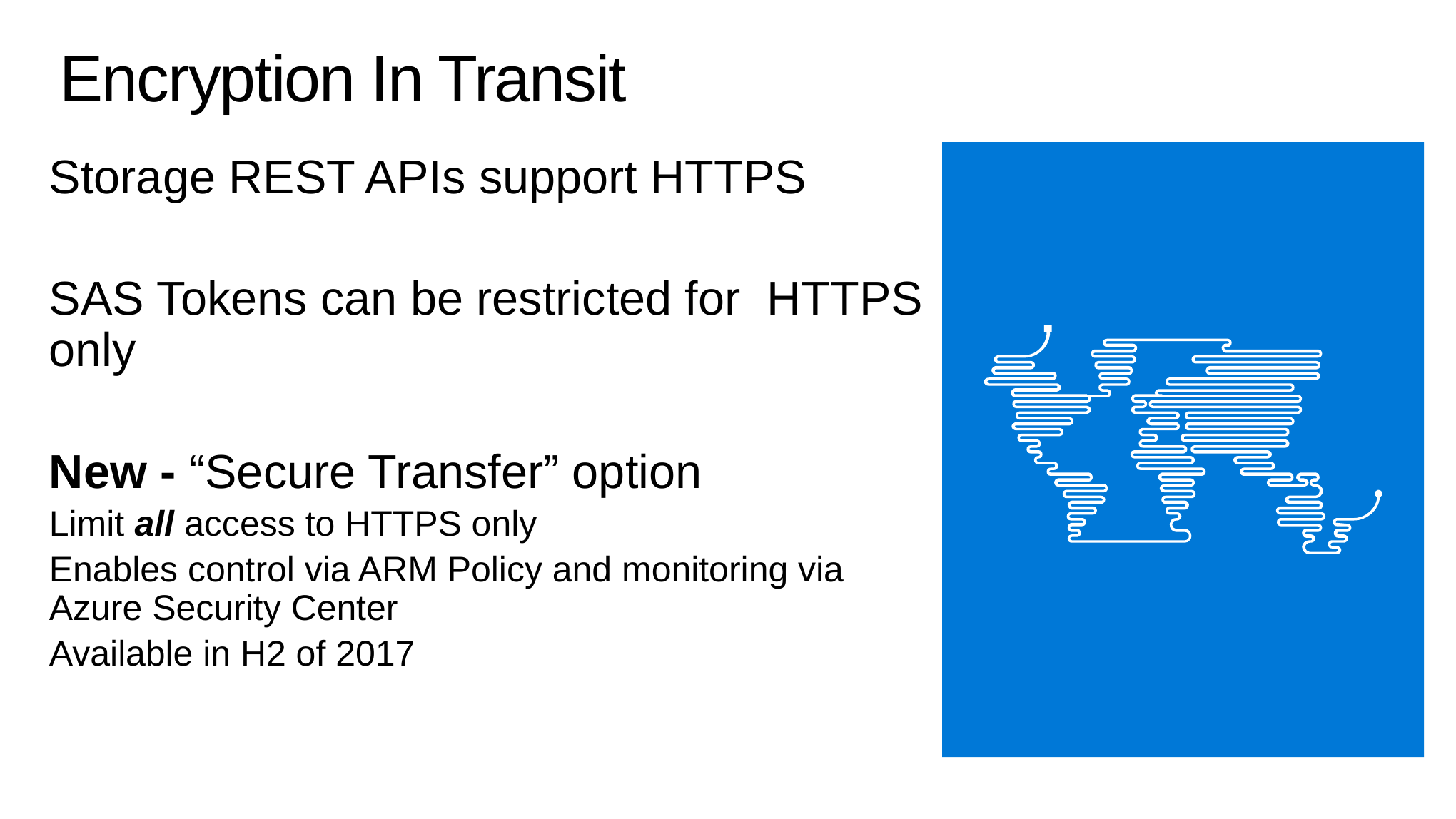

# Encryption In Transit
Storage REST APIs support HTTPS

SAS Tokens can be restricted for  HTTPS only

New - “Secure Transfer” option
Limit all access to HTTPS only
Enables control via ARM Policy and monitoring via Azure Security Center
Available in H2 of 2017